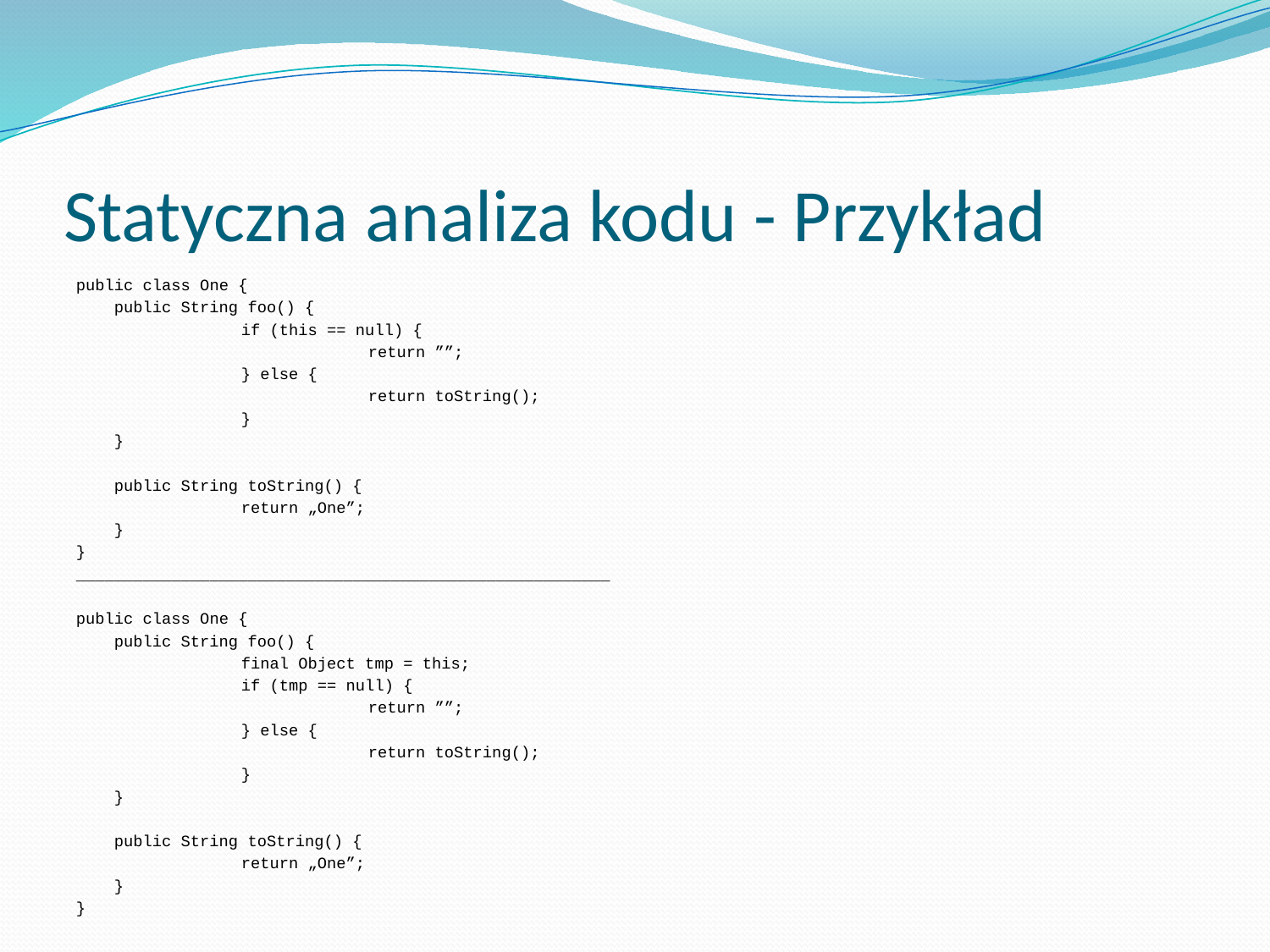

# Statyczna analiza kodu - Przykład
public class One {
	public String foo() {
		if (this == null) {
			return ””;
		} else {
			return toString();
		}
	}

	public String toString() {
		return „One”;
	}
}
________________________________________________________

public class One {
	public String foo() {
		final Object tmp = this;
		if (tmp == null) {
			return ””;
		} else {
			return toString();
		}
	}

	public String toString() {
		return „One”;
	}
}